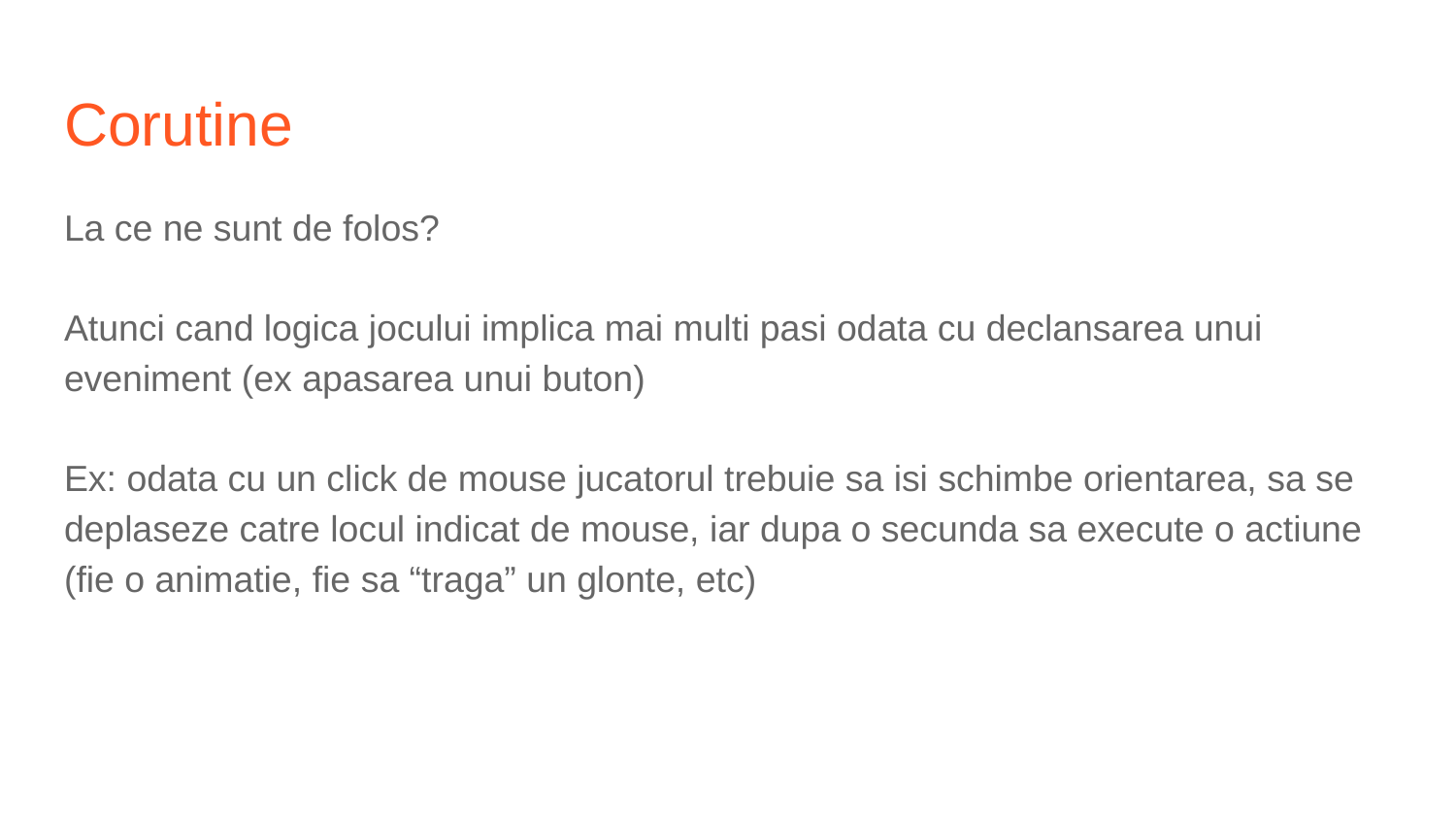

# Corutine
La ce ne sunt de folos?

Atunci cand logica jocului implica mai multi pasi odata cu declansarea unui eveniment (ex apasarea unui buton)

Ex: odata cu un click de mouse jucatorul trebuie sa isi schimbe orientarea, sa se deplaseze catre locul indicat de mouse, iar dupa o secunda sa execute o actiune (fie o animatie, fie sa “traga” un glonte, etc)